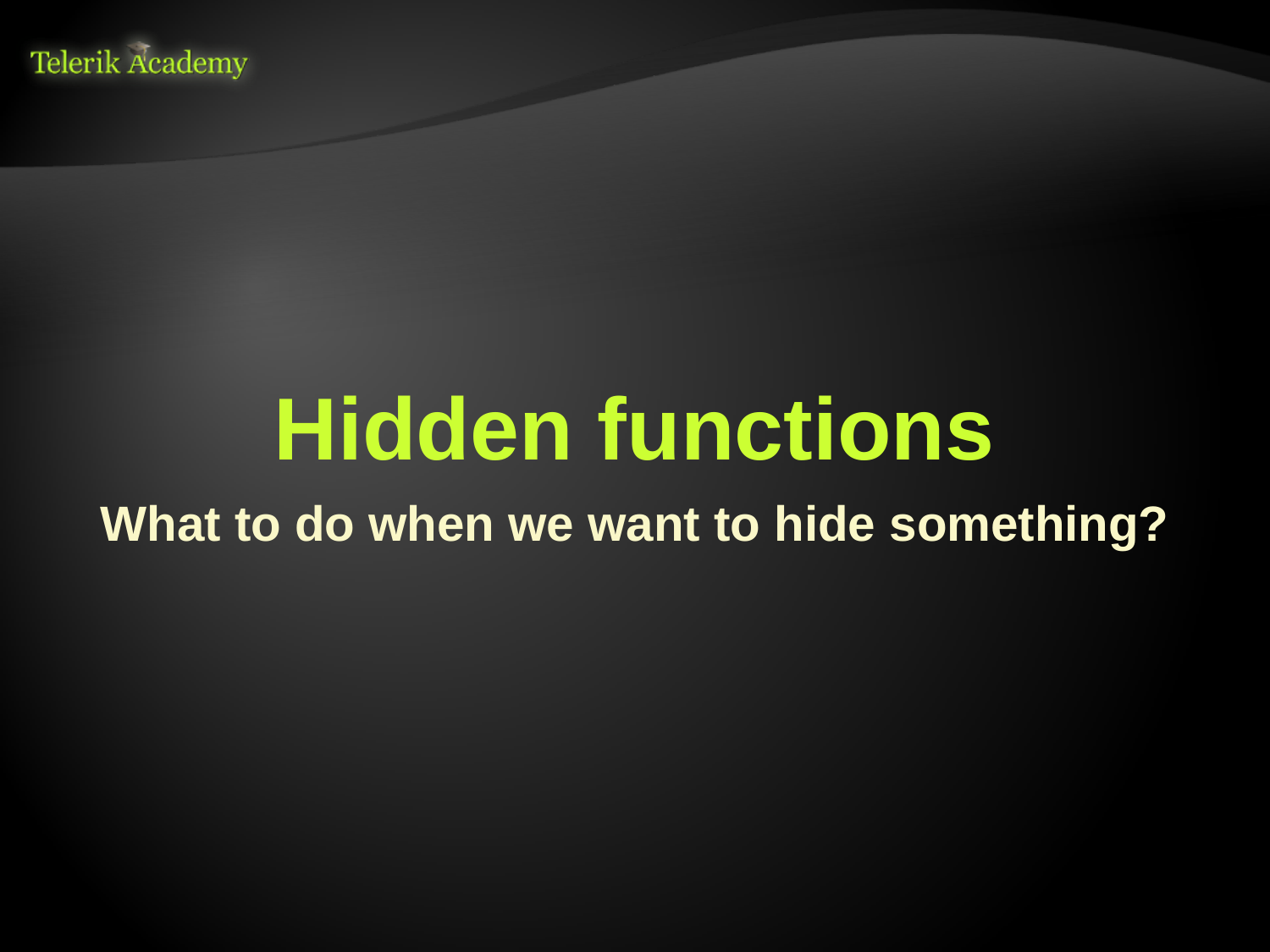

# Hidden functions
What to do when we want to hide something?